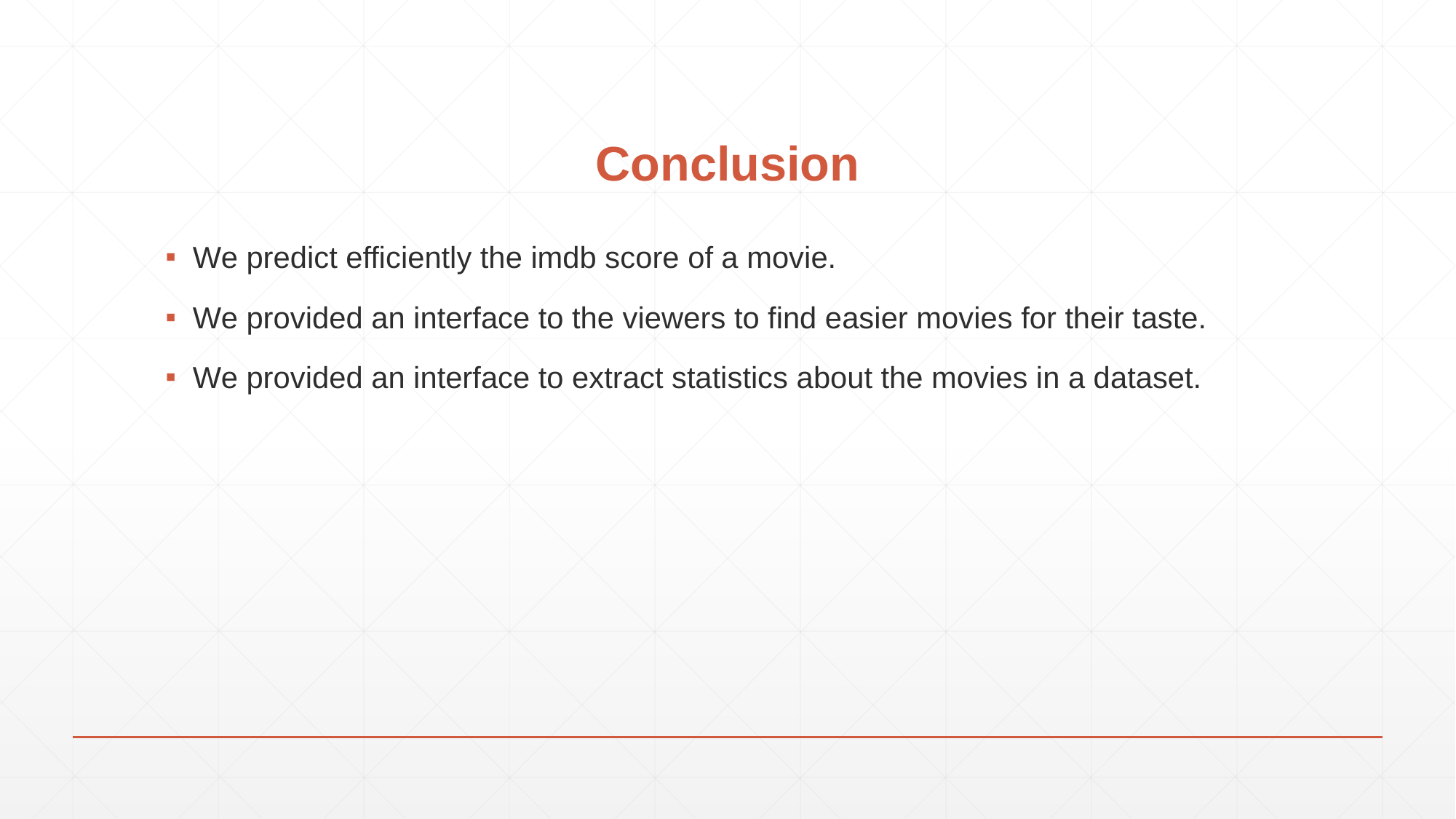

# Conclusion
We predict efficiently the imdb score of a movie.
We provided an interface to the viewers to find easier movies for their taste.
We provided an interface to extract statistics about the movies in a dataset.